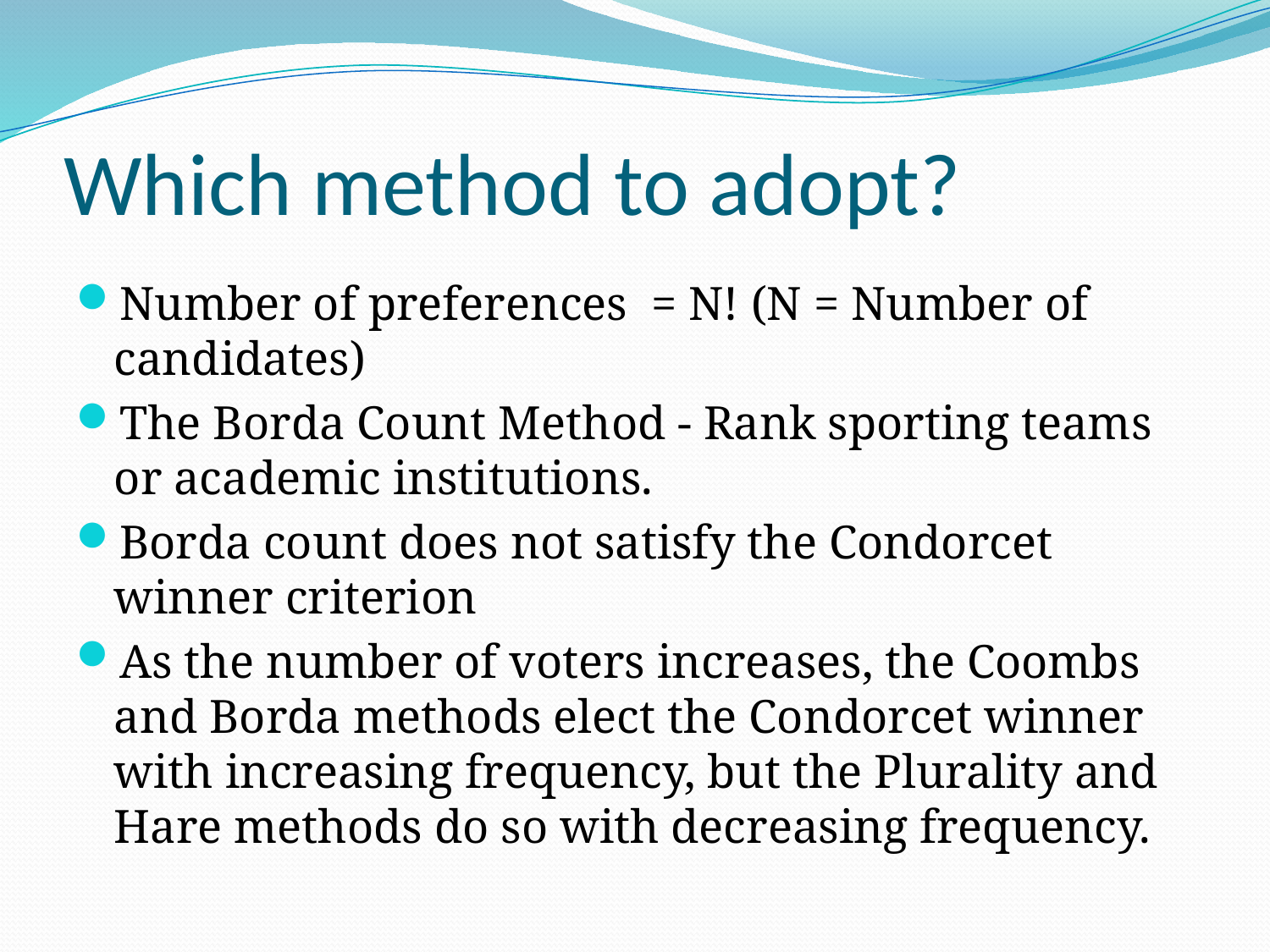

# Which method to adopt?
Number of preferences  = N! (N = Number of candidates)
The Borda Count Method - Rank sporting teams or academic institutions.
Borda count does not satisfy the Condorcet winner criterion
As the number of voters increases, the Coombs and Borda methods elect the Condorcet winner with increasing frequency, but the Plurality and Hare methods do so with decreasing frequency.